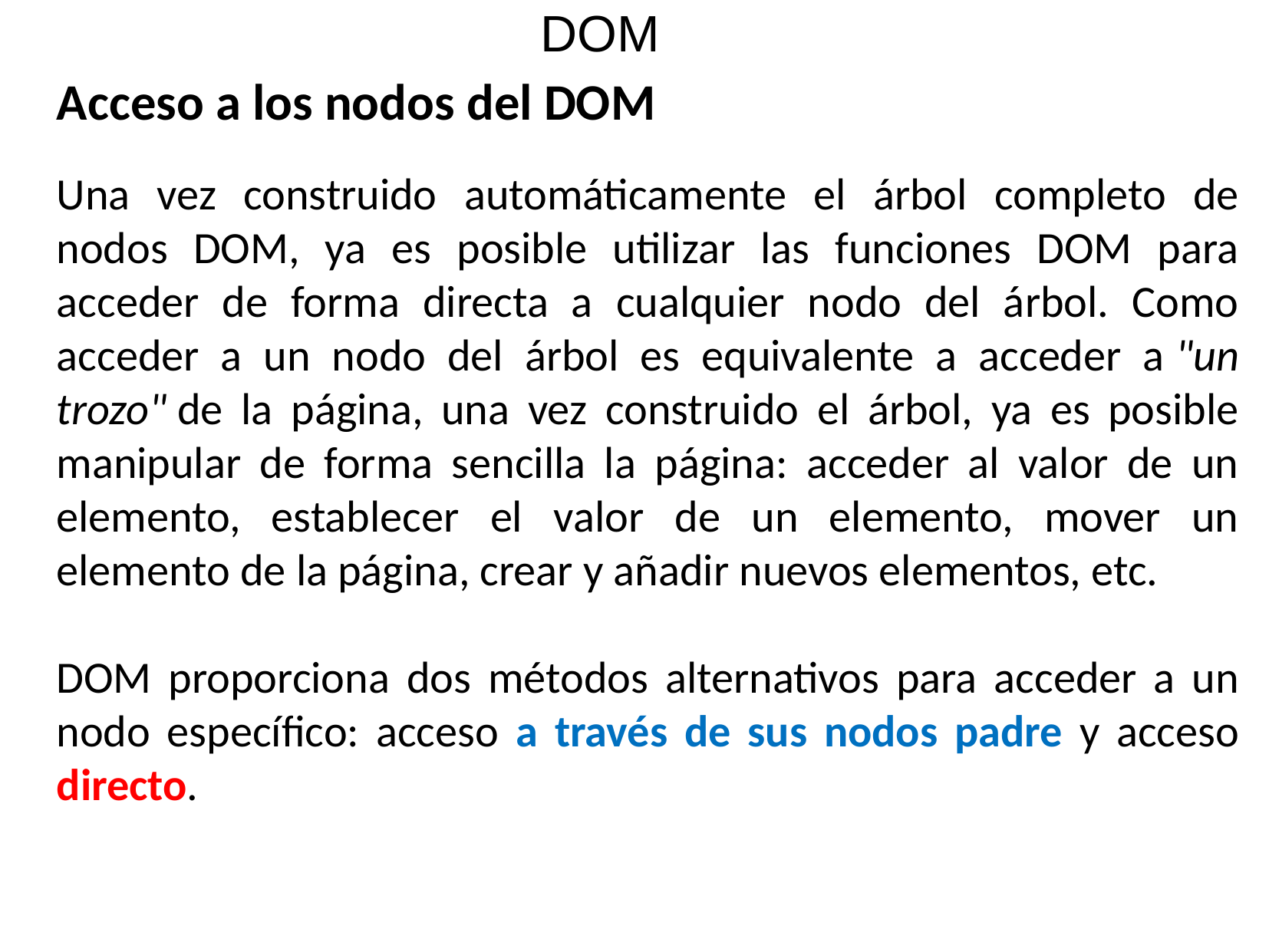

DOM
Acceso a los nodos del DOM

Una vez construido automáticamente el árbol completo de nodos DOM, ya es posible utilizar las funciones DOM para acceder de forma directa a cualquier nodo del árbol. Como acceder a un nodo del árbol es equivalente a acceder a "un trozo" de la página, una vez construido el árbol, ya es posible manipular de forma sencilla la página: acceder al valor de un elemento, establecer el valor de un elemento, mover un elemento de la página, crear y añadir nuevos elementos, etc.

DOM proporciona dos métodos alternativos para acceder a un nodo específico: acceso a través de sus nodos padre y acceso directo.